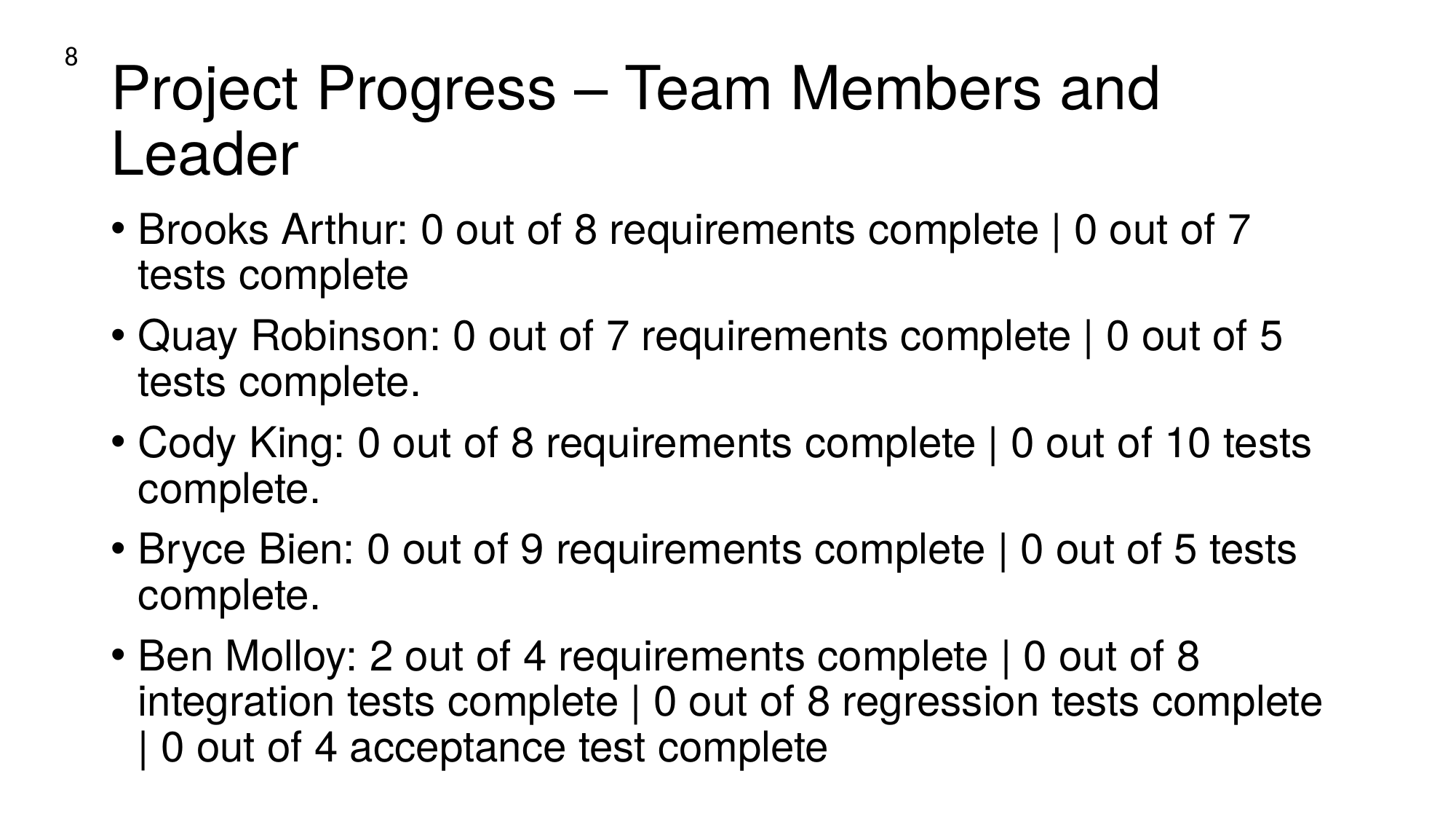

8
# Project Progress – Team Members and Leader
Brooks Arthur: 0 out of 8 requirements complete | 0 out of 7 tests complete
Quay Robinson: 0 out of 7 requirements complete | 0 out of 5 tests complete.
Cody King: 0 out of 8 requirements complete | 0 out of 10 tests complete.
Bryce Bien: 0 out of 9 requirements complete | 0 out of 5 tests complete.
Ben Molloy: 2 out of 4 requirements complete | 0 out of 8 integration tests complete | 0 out of 8 regression tests complete | 0 out of 4 acceptance test complete